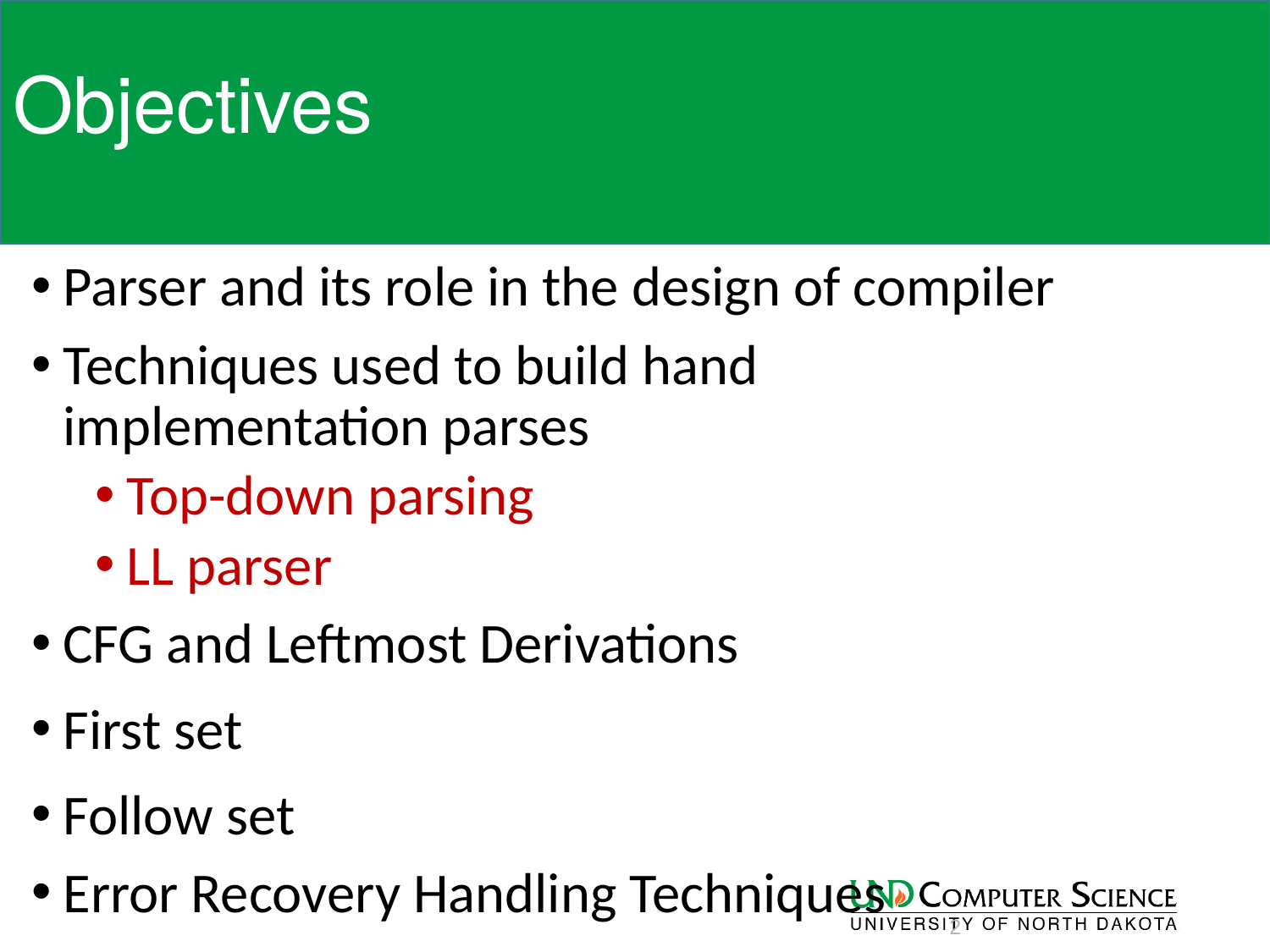

# Objectives
Parser and its role in the design of compiler
Techniques used to build hand implementation parses
Top-down parsing
LL parser
CFG and Leftmost Derivations
First set
Follow set
Error Recovery Handling Techniques
2